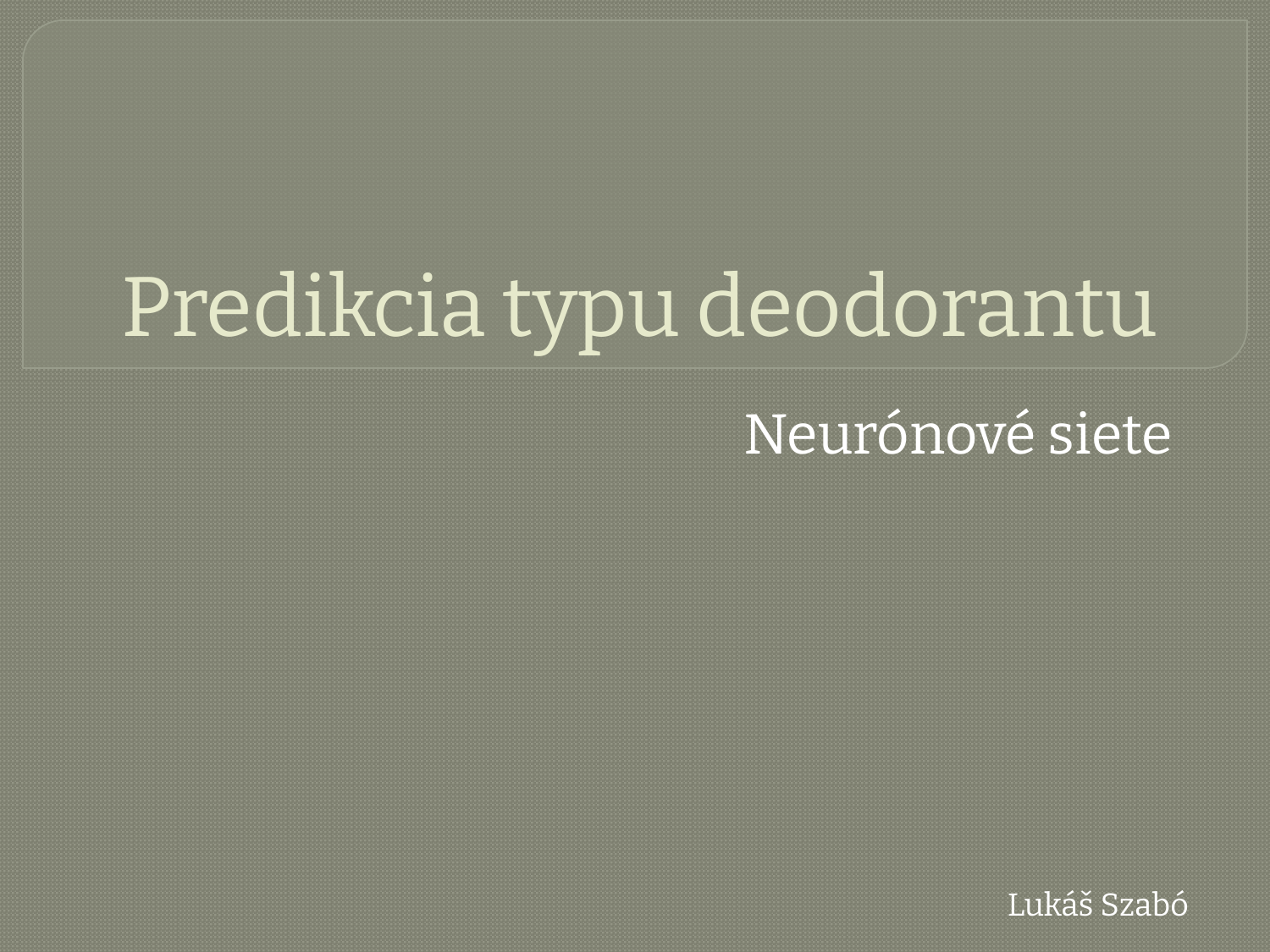

# Predikcia typu deodorantu
Neurónové siete
Lukáš Szabó